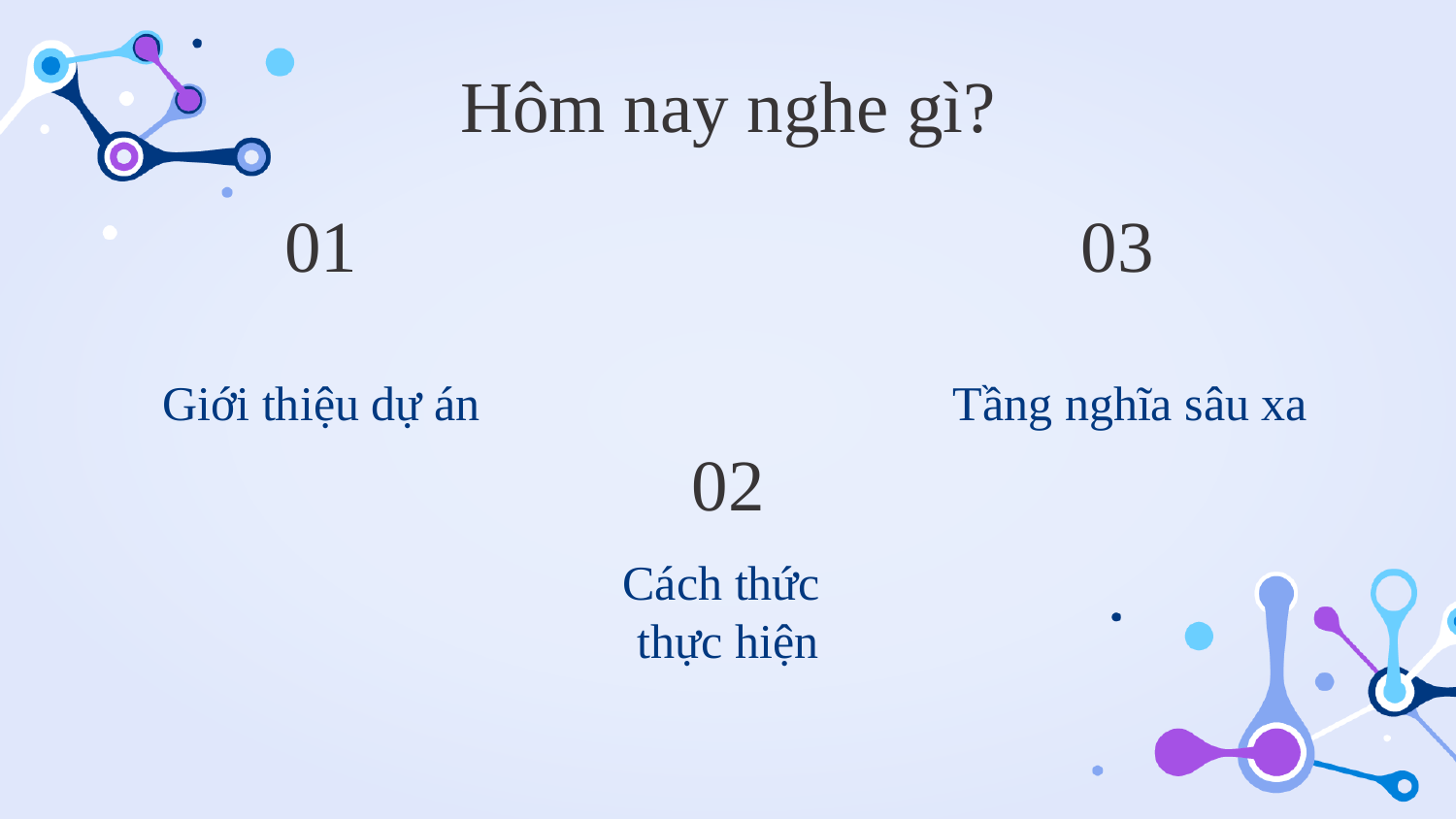

Hôm nay nghe gì?
01
03
# Giới thiệu dự án
Tầng nghĩa sâu xa
02
Cách thức
thực hiện